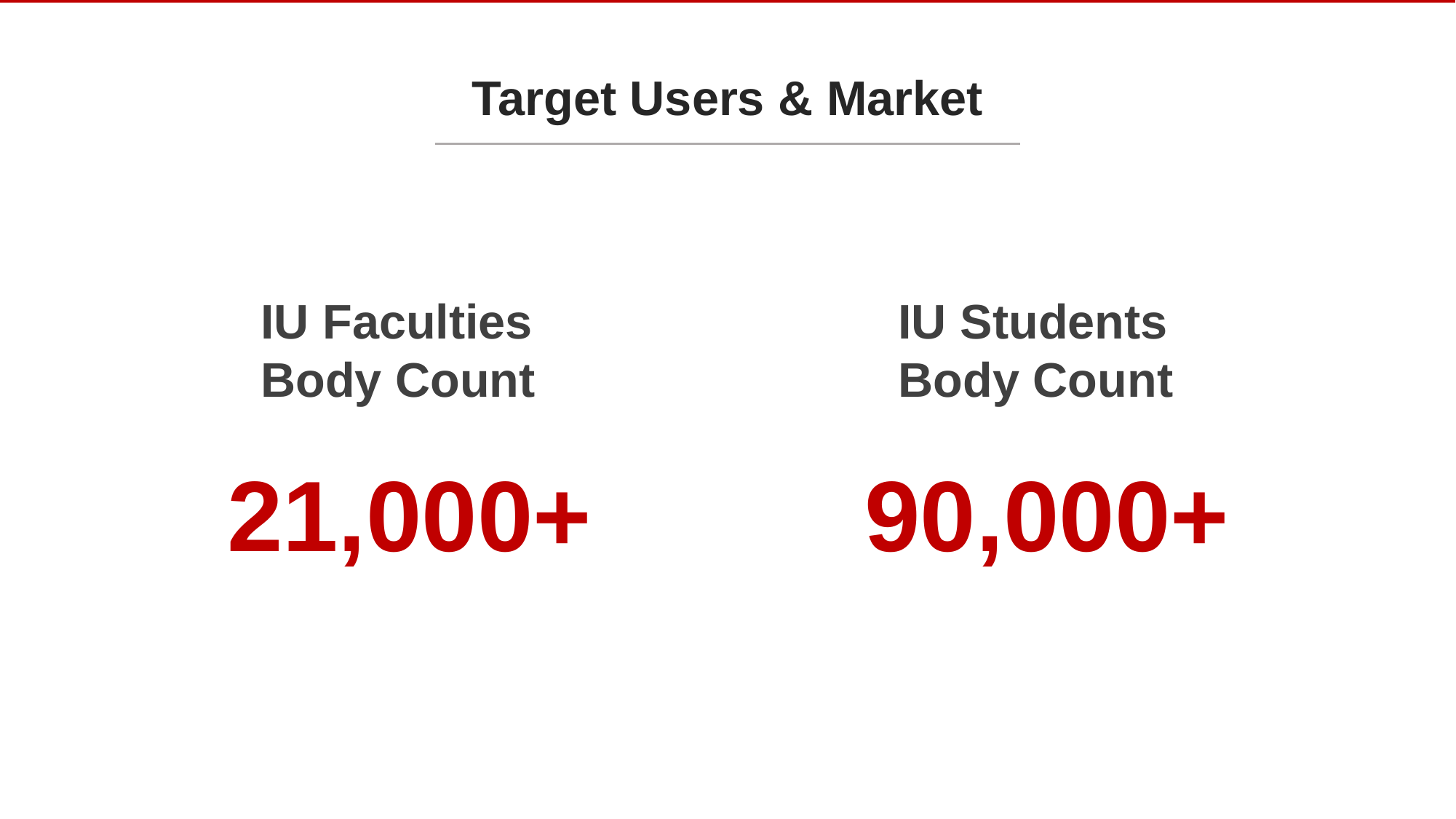

Target Users & Market
IU Faculties
Body Count
IU Students
Body Count
21,000+
90,000+